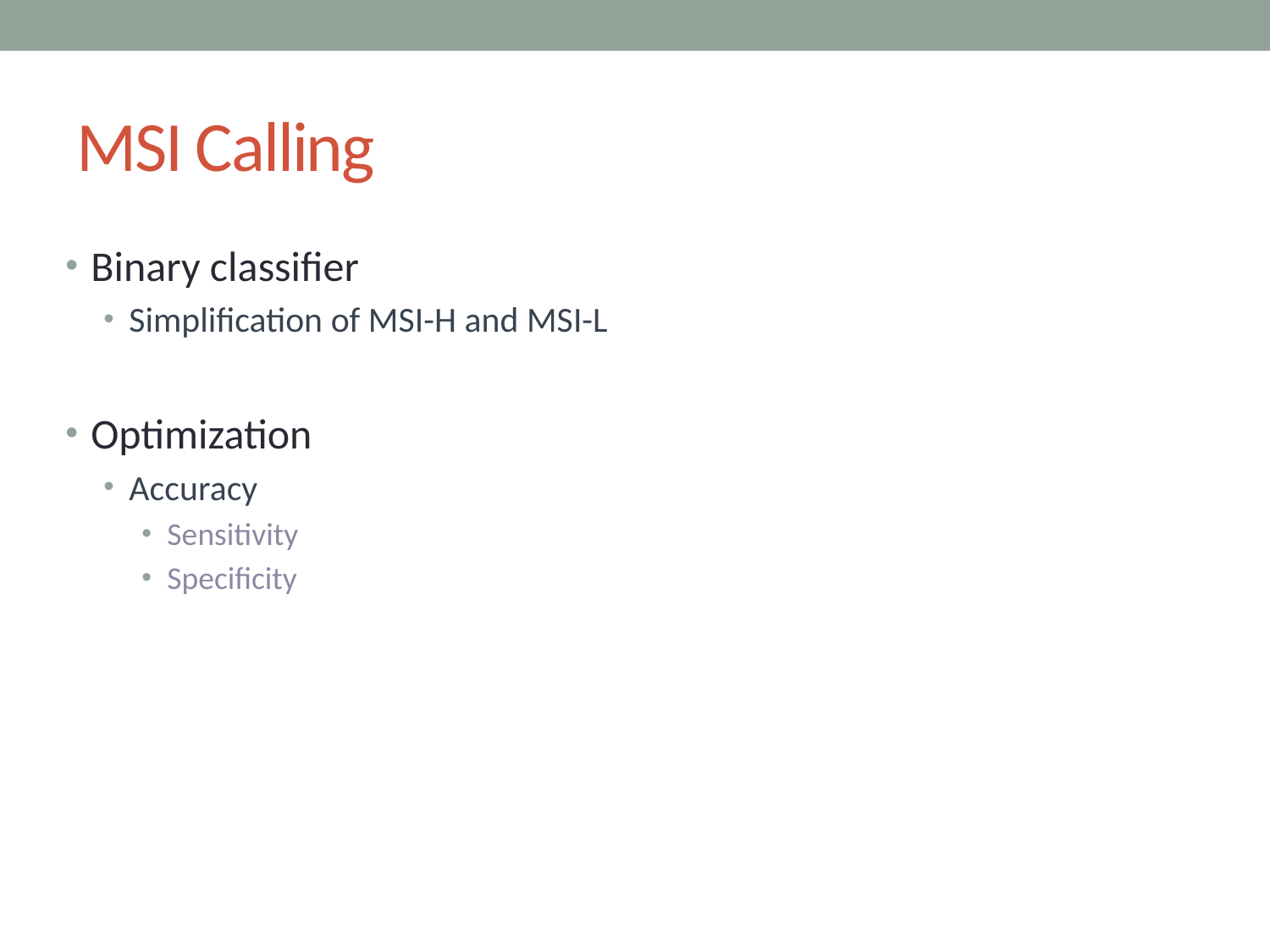

# MSI Calling
Binary classifier
Simplification of MSI-H and MSI-L

Optimization
Accuracy
Sensitivity
Specificity